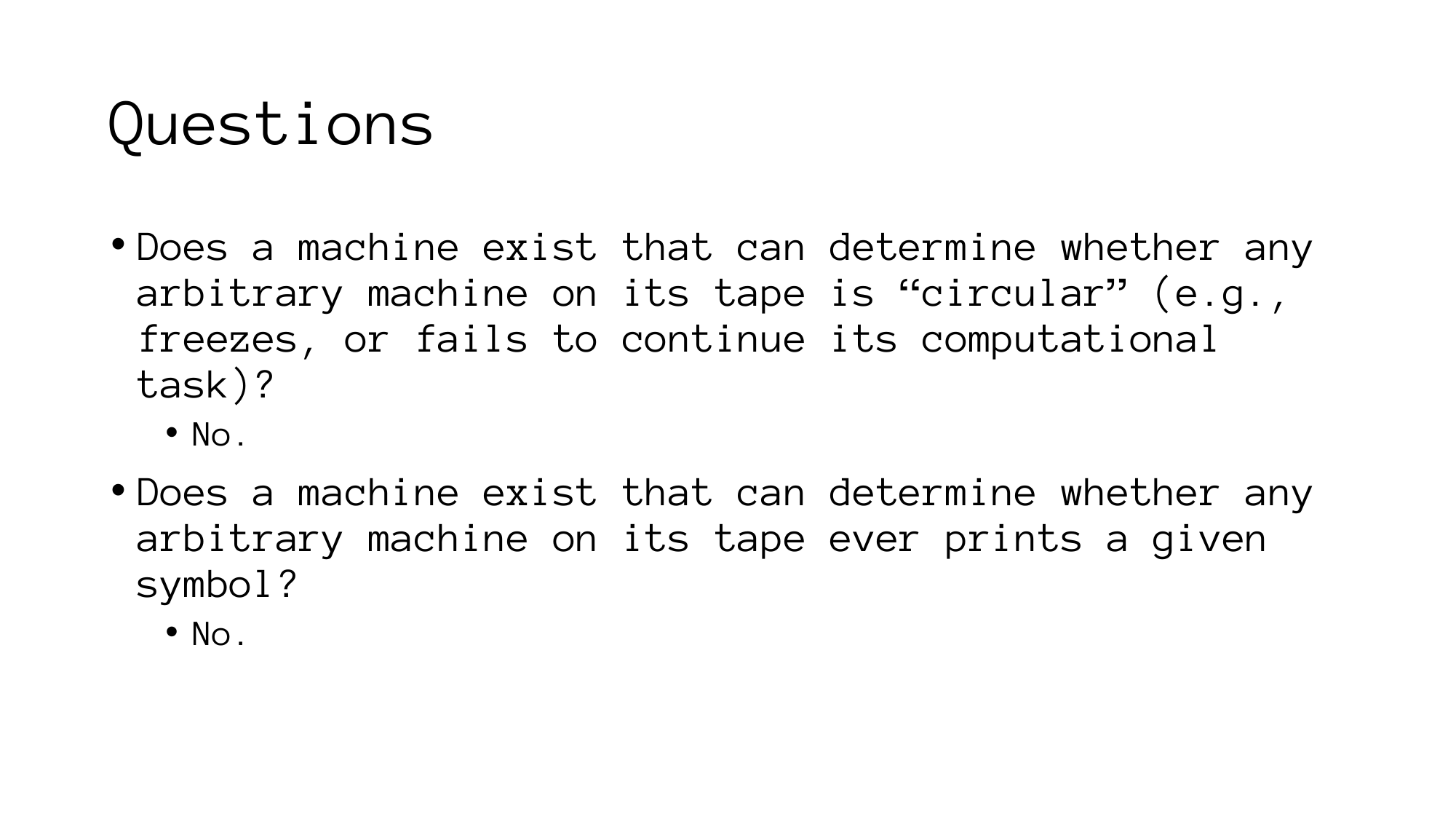

# Questions
Does a machine exist that can determine whether any arbitrary machine on its tape is “circular” (e.g., freezes, or fails to continue its computational task)?
No.
Does a machine exist that can determine whether any arbitrary machine on its tape ever prints a given symbol?
No.